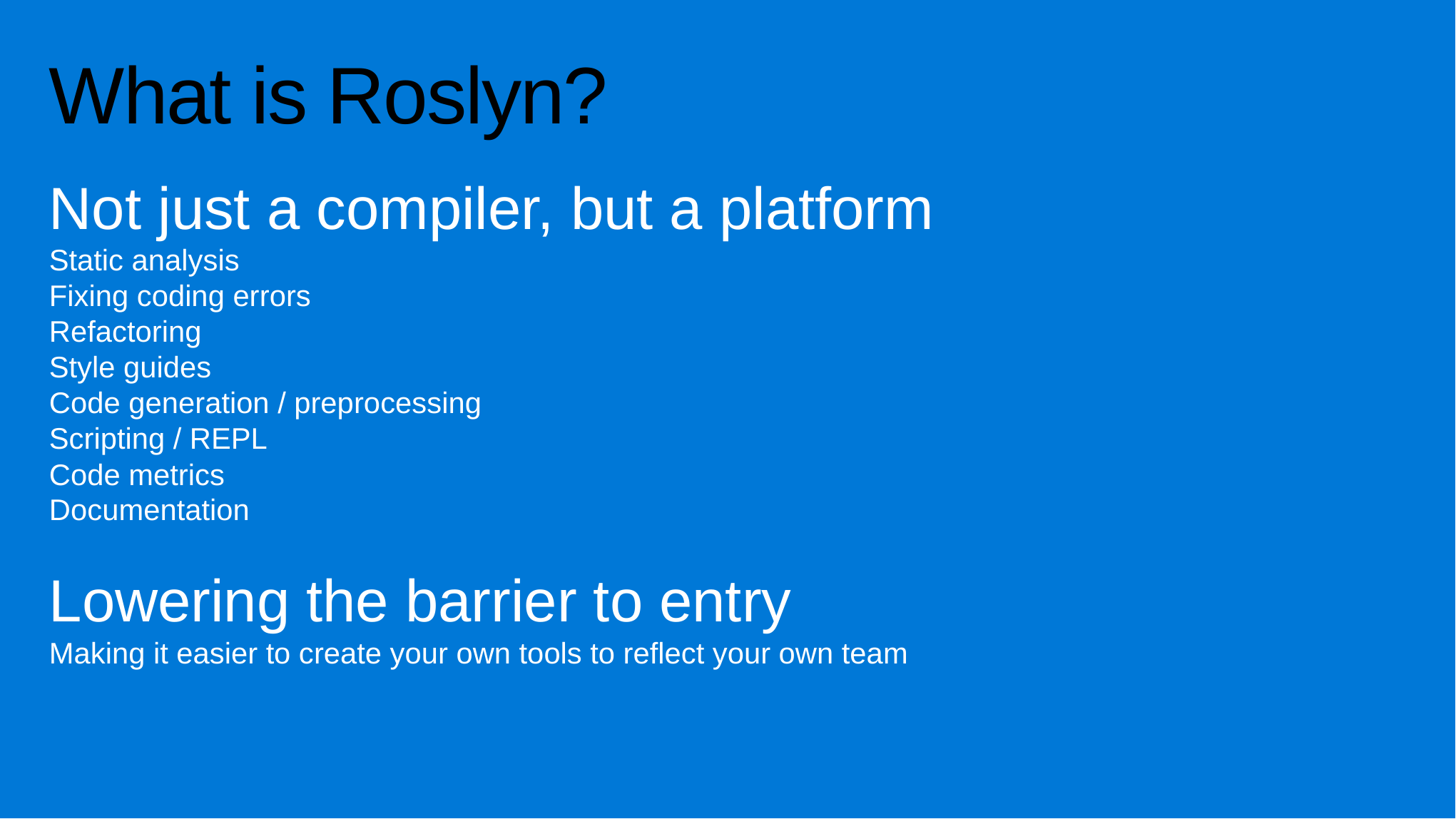

# What is Roslyn?
Not just a compiler, but a platform
Static analysis
Fixing coding errors
Refactoring
Style guides
Code generation / preprocessing
Scripting / REPL
Code metrics
Documentation

Lowering the barrier to entry
Making it easier to create your own tools to reflect your own team